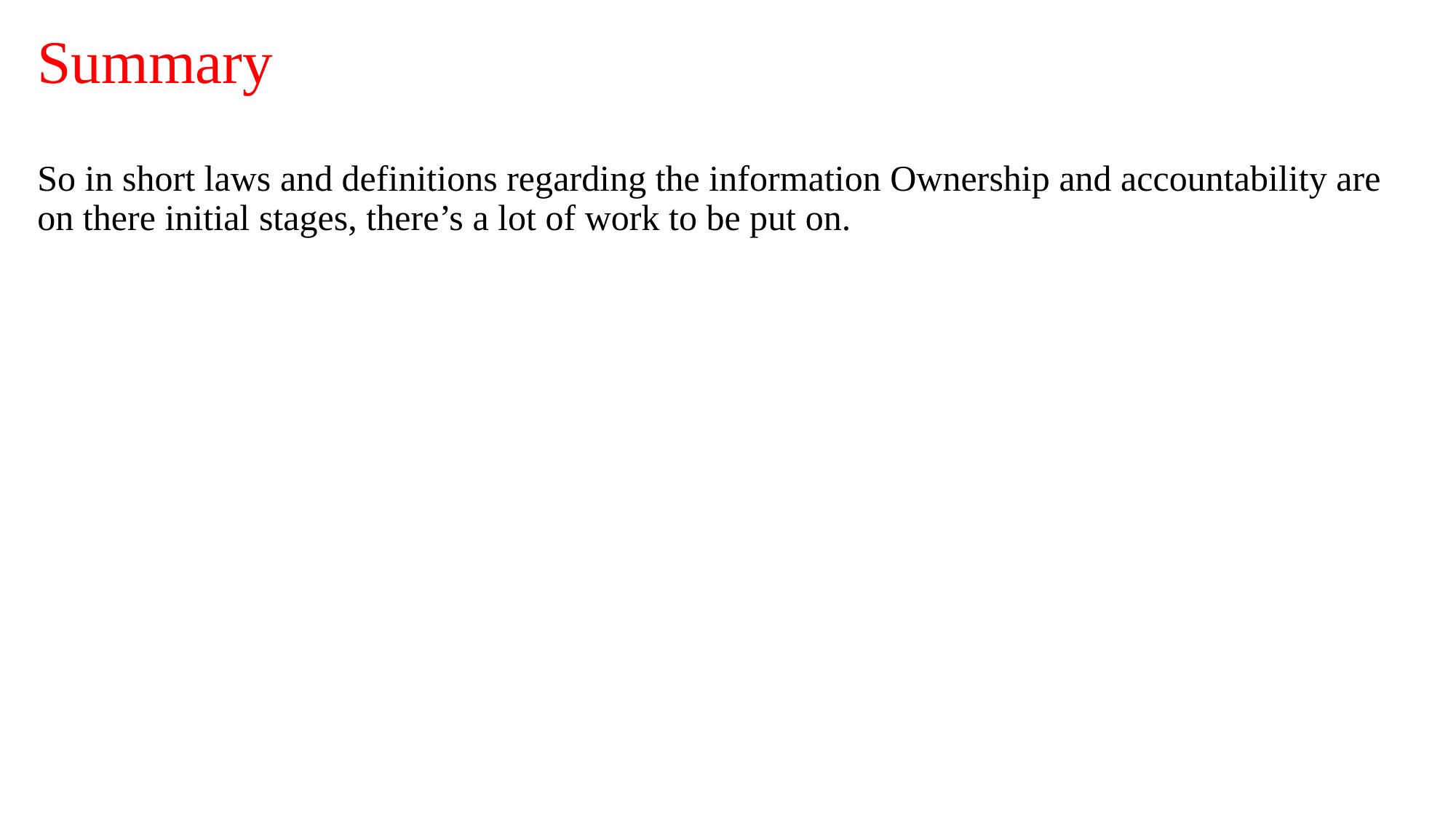

# Summary
So in short laws and definitions regarding the information Ownership and accountability are on there initial stages, there’s a lot of work to be put on.